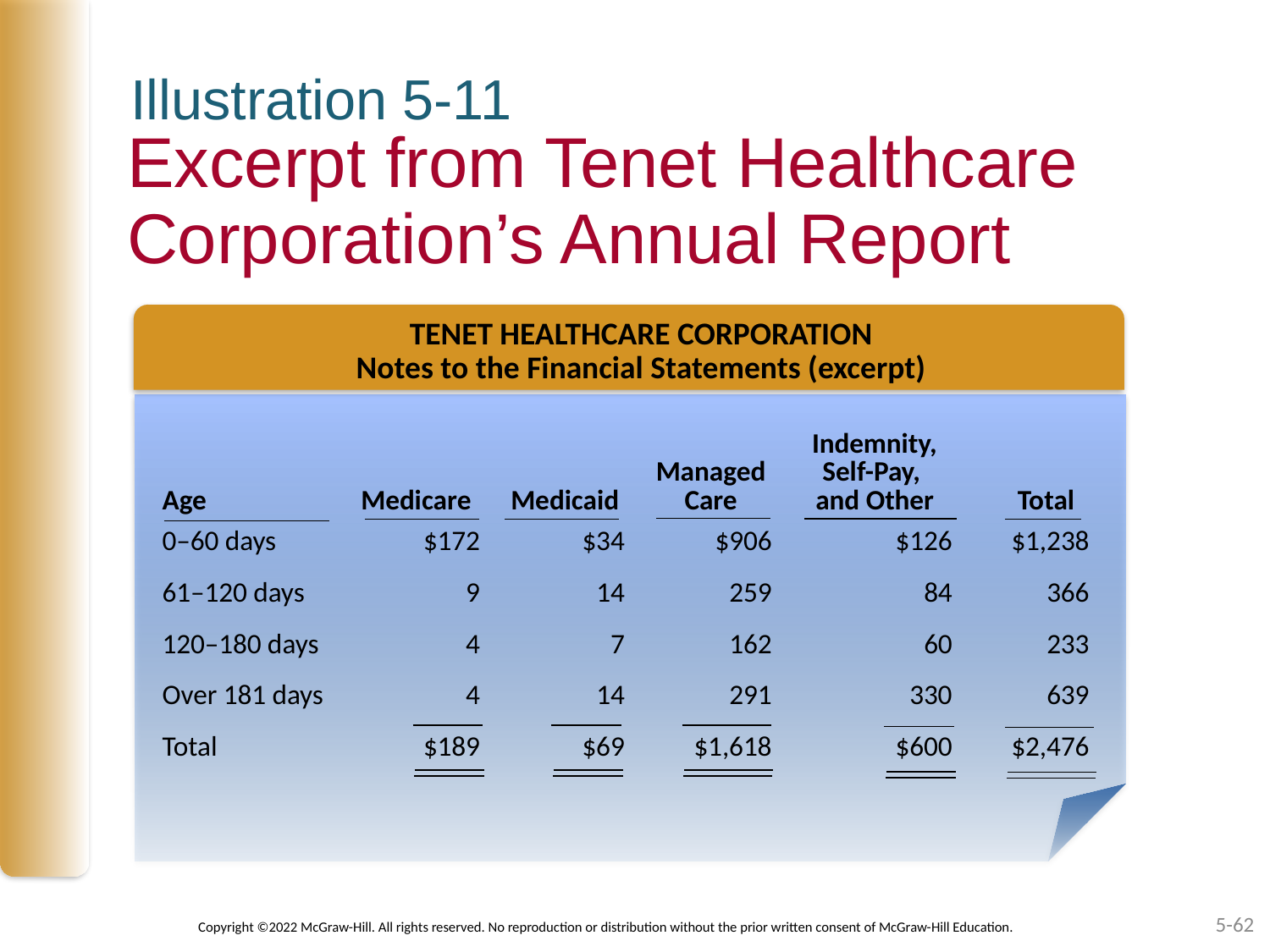

Illustration 5-11
# Excerpt from Tenet Healthcare Corporation’s Annual Report

TENET HEALTHCARE CORPORATION
Notes to the Financial Statements (excerpt)

| Age | Medicare | Medicaid | Managed Care | Indemnity, Self-Pay, and Other | Total |
| --- | --- | --- | --- | --- | --- |
| 0–60 days | $172 | $34 | $906 | $126 | $1,238 |
| 61–120 days | 9 | 14 | 259 | 84 | 366 |
| 120–180 days | 4 | 7 | 162 | 60 | 233 |
| Over 181 days | 4 | 14 | 291 | 330 | 639 |
| Total | $189 | $69 | $1,618 | $600 | $2,476 |